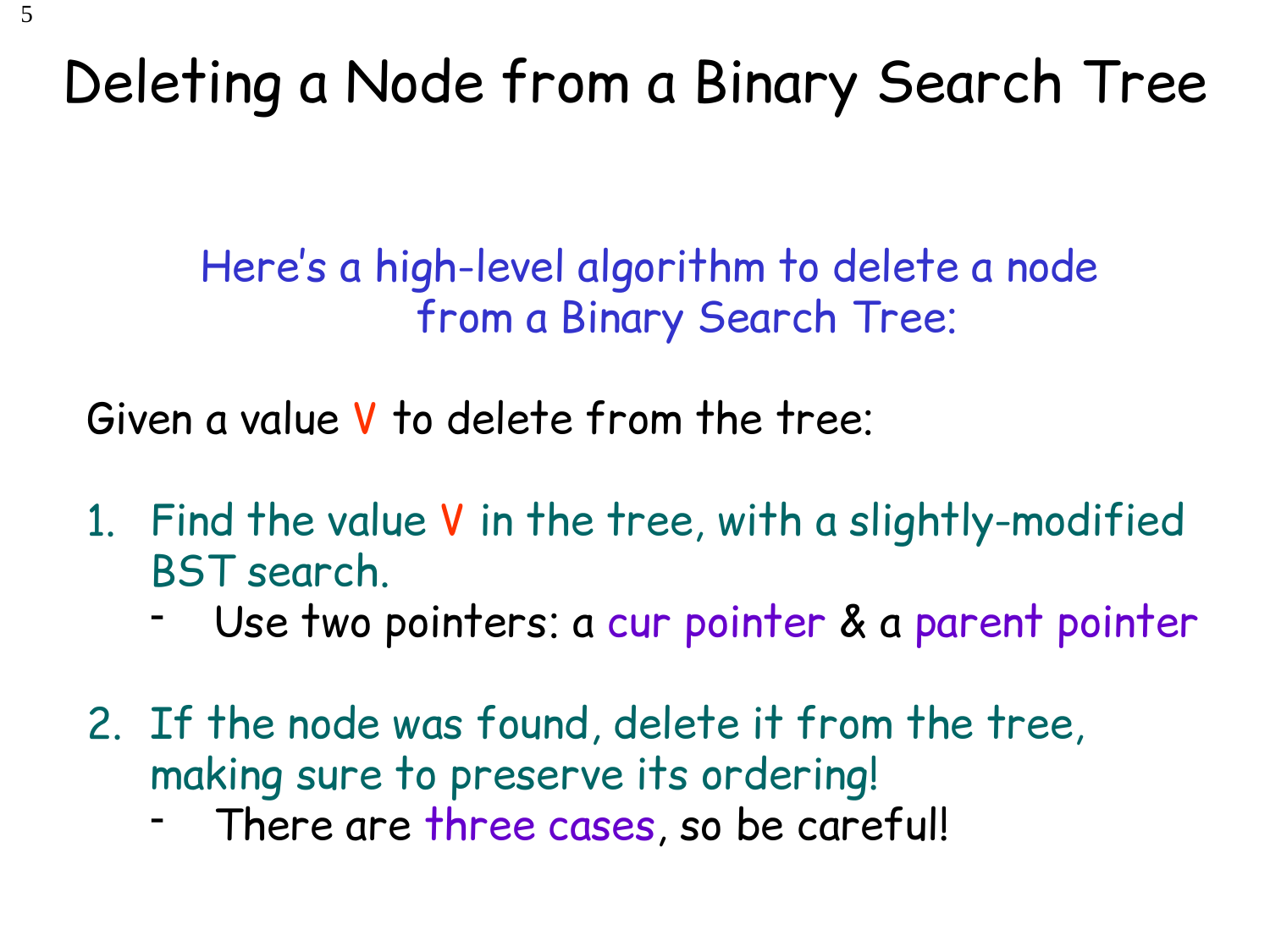

# Deleting a Node from a Binary Search Tree
5

Here’s a high-level algorithm to delete a node
from a Binary Search Tree:

Given a value V to delete from the tree:

Find the value V in the tree, with a slightly-modified BST search.
Use two pointers: a cur pointer & a parent pointer

If the node was found, delete it from the tree, making sure to preserve its ordering!
There are three cases, so be careful!